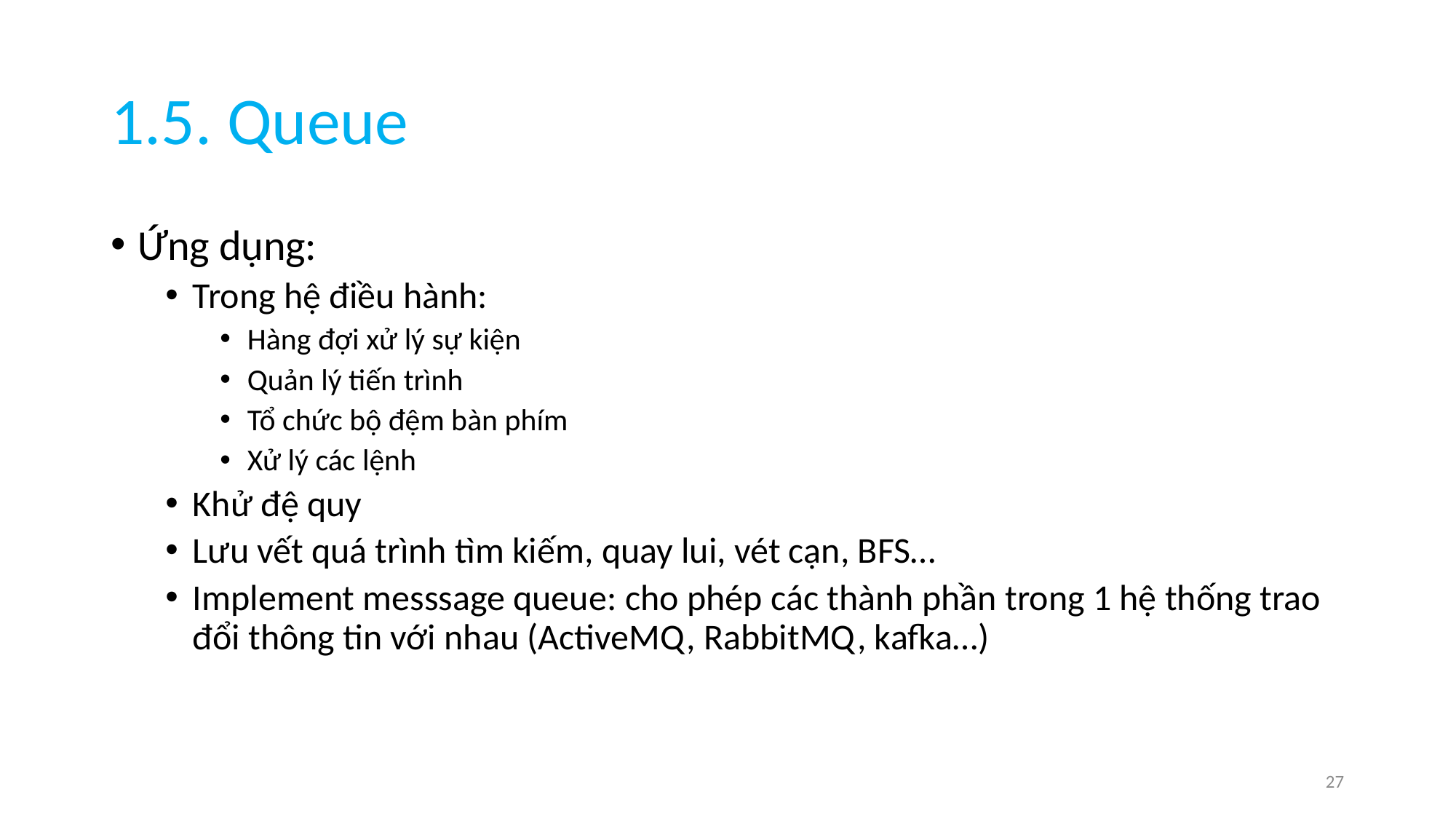

# 1.5. Queue
Ứng dụng:
Trong hệ điều hành:
Hàng đợi xử lý sự kiện
Quản lý tiến trình
Tổ chức bộ đệm bàn phím
Xử lý các lệnh
Khử đệ quy
Lưu vết quá trình tìm kiếm, quay lui, vét cạn, BFS…
Implement messsage queue: cho phép các thành phần trong 1 hệ thống trao đổi thông tin với nhau (ActiveMQ, RabbitMQ, kafka…)
27